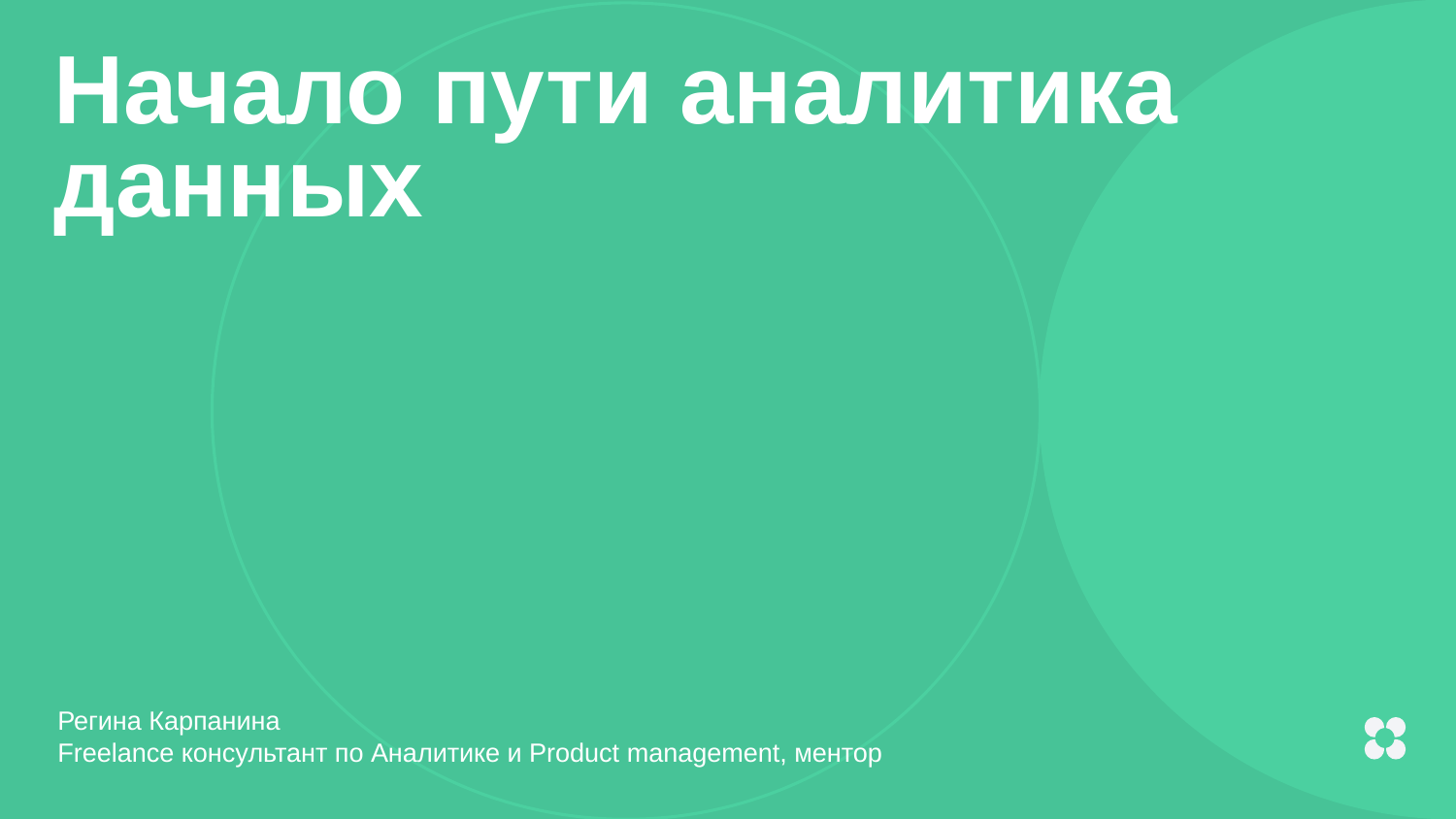

Начало пути аналитика данных
Регина Карпанина
Freelance консультант по Аналитике и Product management, ментор